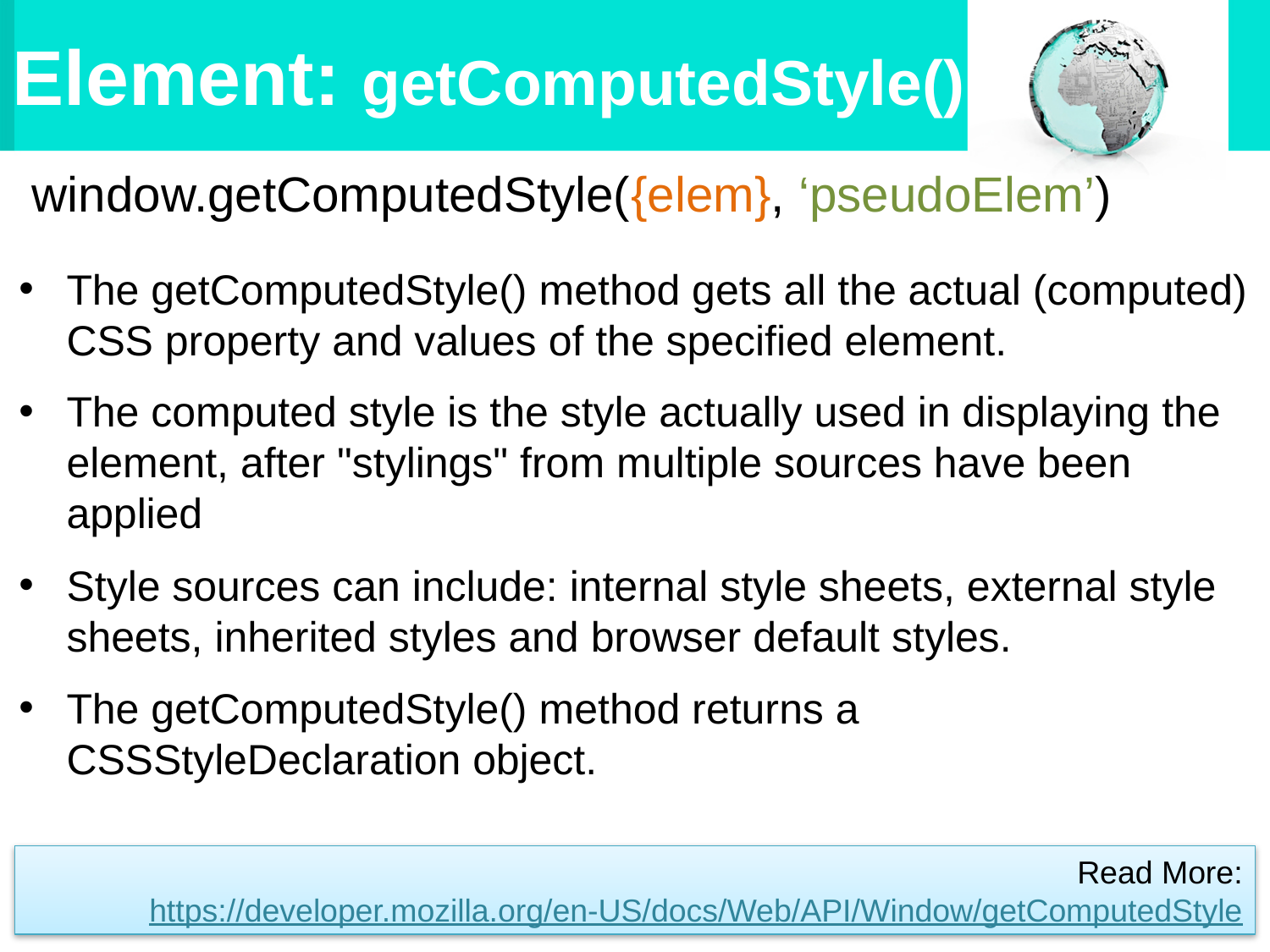

# Element: getComputedStyle()
window.getComputedStyle({elem}, ‘pseudoElem’)
The getComputedStyle() method gets all the actual (computed) CSS property and values of the specified element.
The computed style is the style actually used in displaying the
element, after "stylings" from multiple sources have been
applied
Style sources can include: internal style sheets, external style
sheets, inherited styles and browser default styles.
The getComputedStyle() method returns a
CSSStyleDeclaration object.
Read More:
https://developer.mozilla.org/en-US/docs/Web/API/Window/getComputedStyle